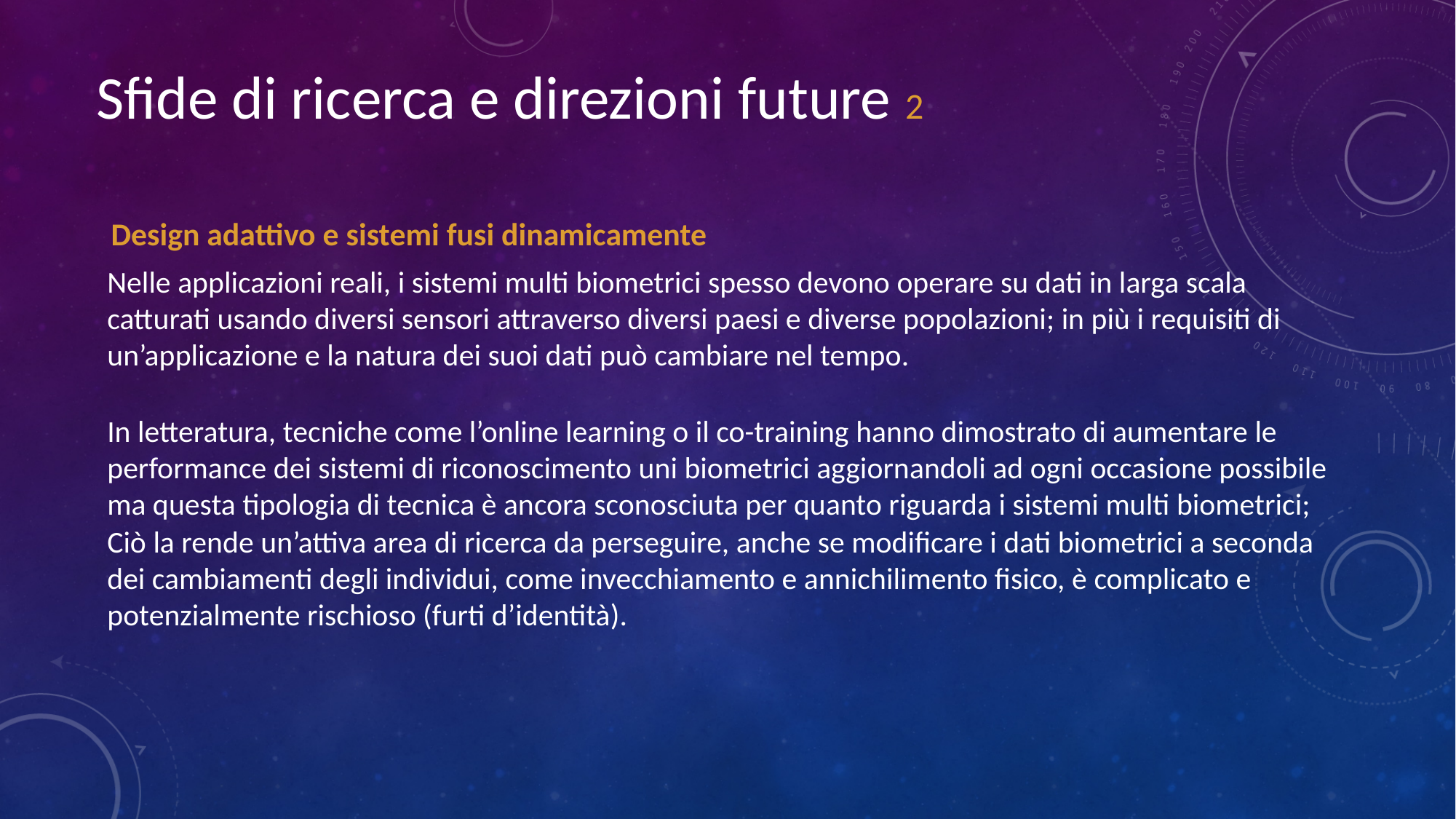

Sfide di ricerca e direzioni future 2
Design adattivo e sistemi fusi dinamicamente
Nelle applicazioni reali, i sistemi multi biometrici spesso devono operare su dati in larga scala catturati usando diversi sensori attraverso diversi paesi e diverse popolazioni; in più i requisiti di un’applicazione e la natura dei suoi dati può cambiare nel tempo.

In letteratura, tecniche come l’online learning o il co-training hanno dimostrato di aumentare le performance dei sistemi di riconoscimento uni biometrici aggiornandoli ad ogni occasione possibile ma questa tipologia di tecnica è ancora sconosciuta per quanto riguarda i sistemi multi biometrici;
Ciò la rende un’attiva area di ricerca da perseguire, anche se modificare i dati biometrici a seconda dei cambiamenti degli individui, come invecchiamento e annichilimento fisico, è complicato e potenzialmente rischioso (furti d’identità).